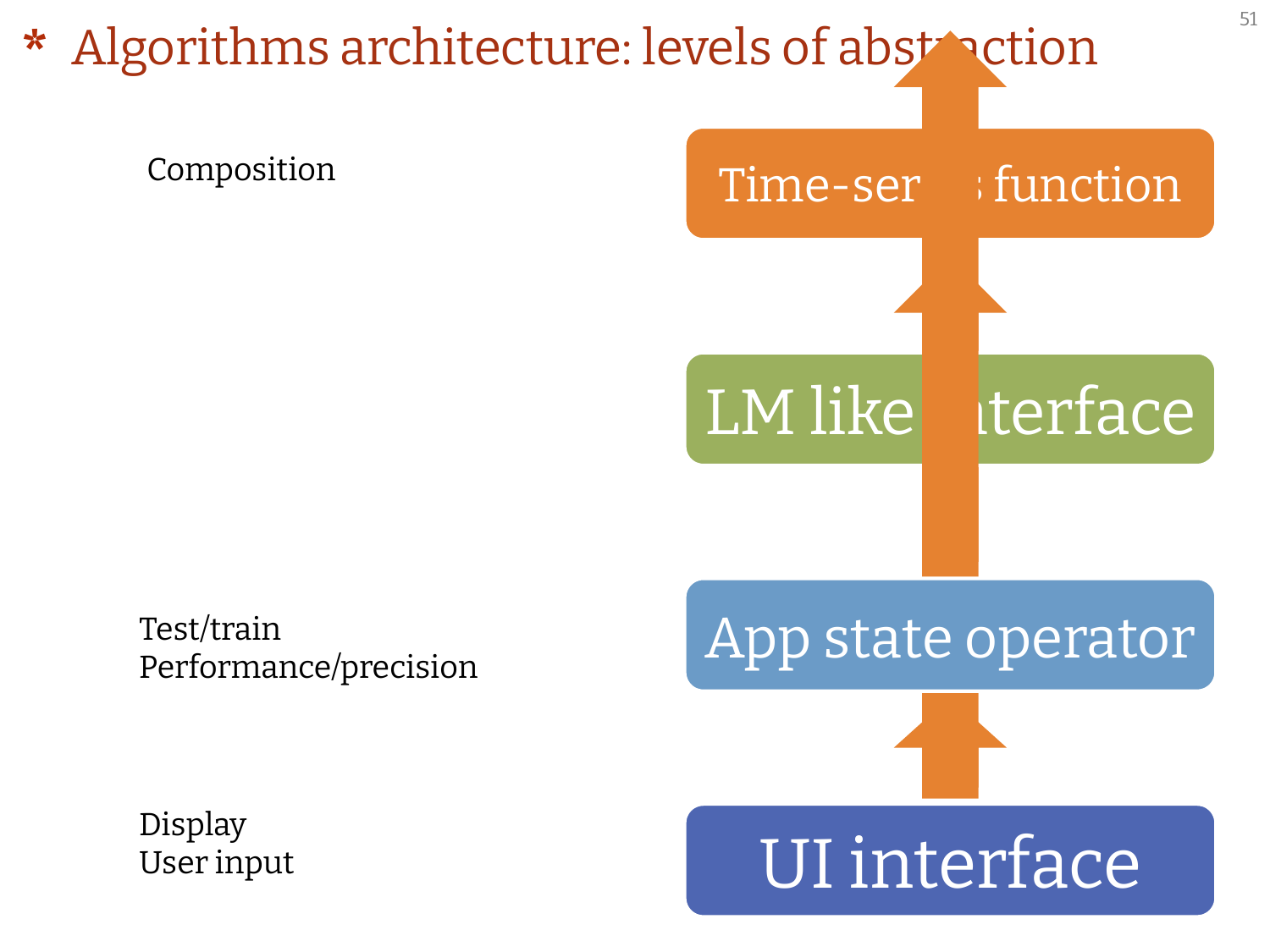

# Algorithms architecture: levels of abstraction
Time-series function
App state operator
UI interface
LM like interface
Composition
Test/train
Performance/precision
Display
User input